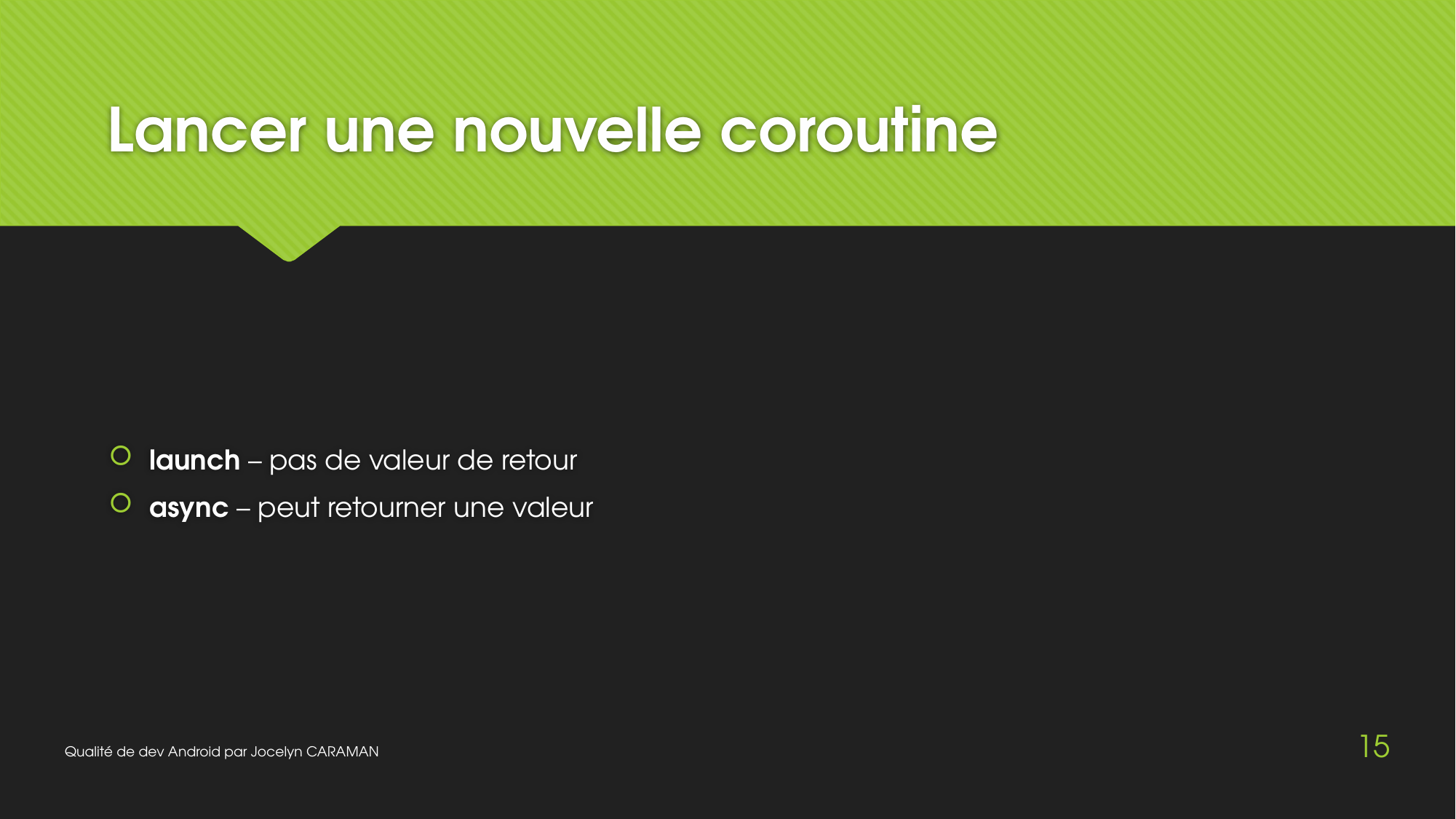

# Lancer une nouvelle coroutine
launch – pas de valeur de retour
async – peut retourner une valeur
15
Qualité de dev Android par Jocelyn CARAMAN